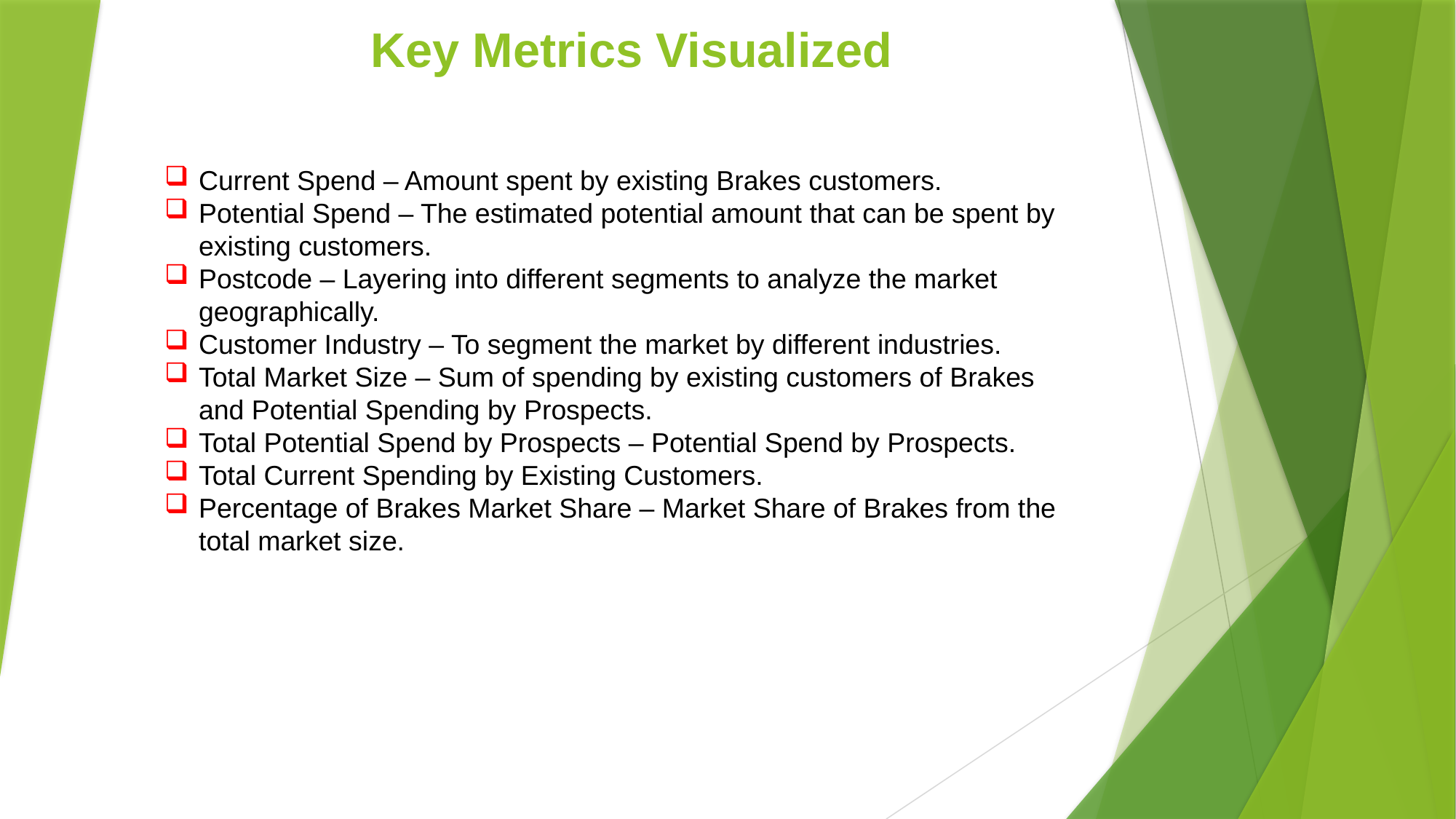

# Key Metrics Visualized
Current Spend – Amount spent by existing Brakes customers.
Potential Spend – The estimated potential amount that can be spent by existing customers.
Postcode – Layering into different segments to analyze the market geographically.
Customer Industry – To segment the market by different industries.
Total Market Size – Sum of spending by existing customers of Brakes and Potential Spending by Prospects.
Total Potential Spend by Prospects – Potential Spend by Prospects.
Total Current Spending by Existing Customers.
Percentage of Brakes Market Share – Market Share of Brakes from the total market size.